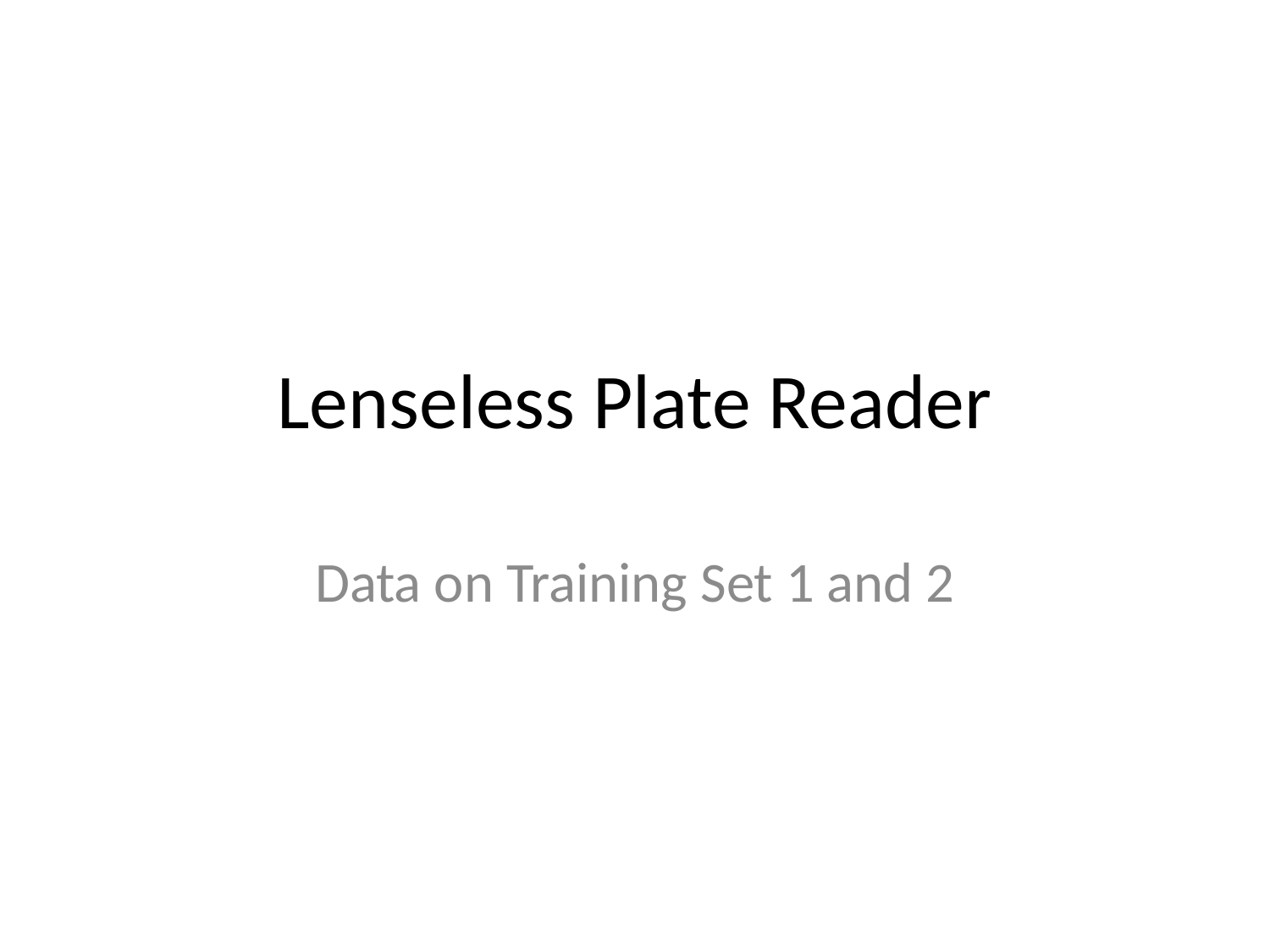

# Lenseless Plate Reader
Data on Training Set 1 and 2